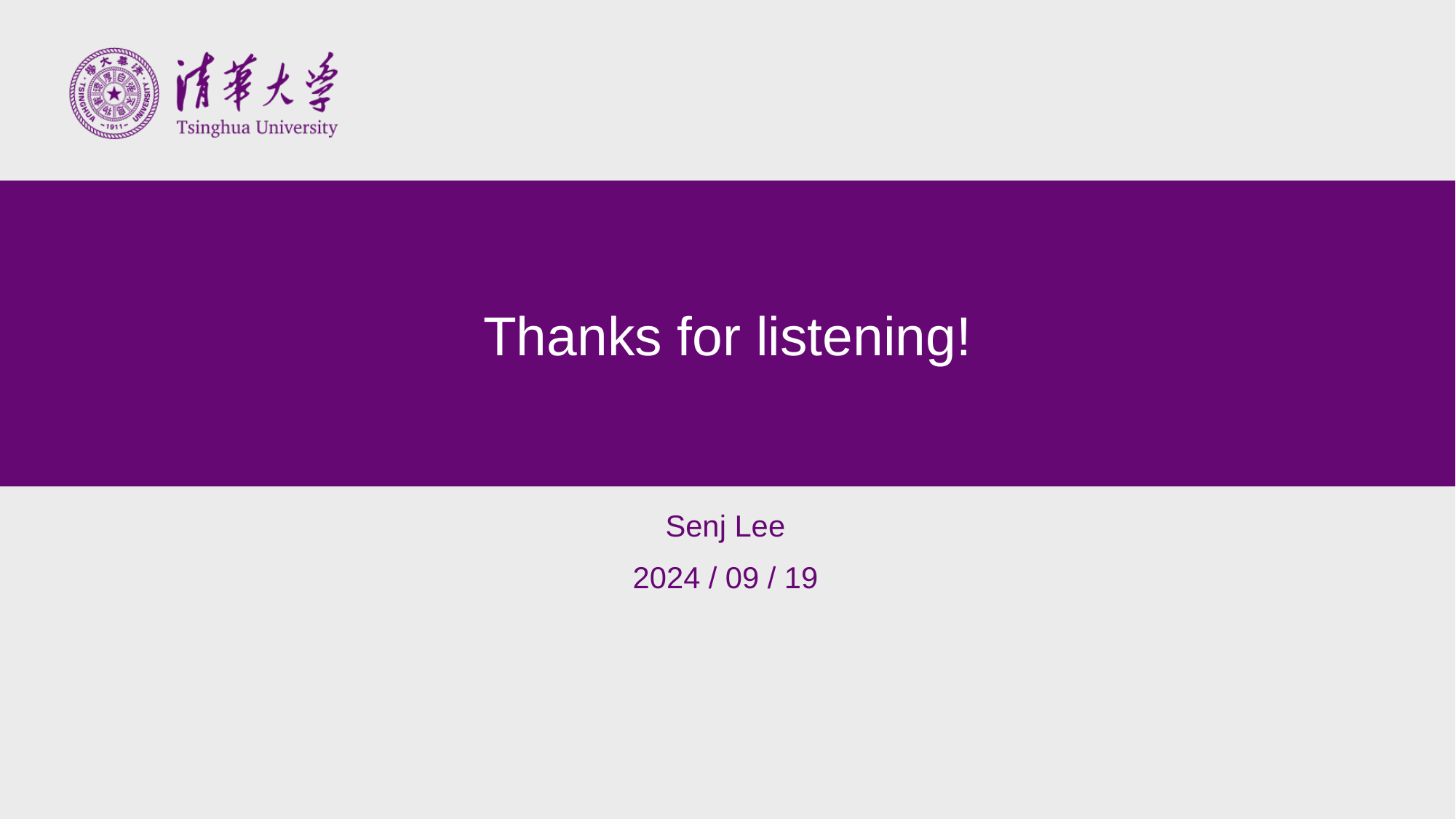

# Thanks for listening!
Senj Lee
2024 / 09 / 19